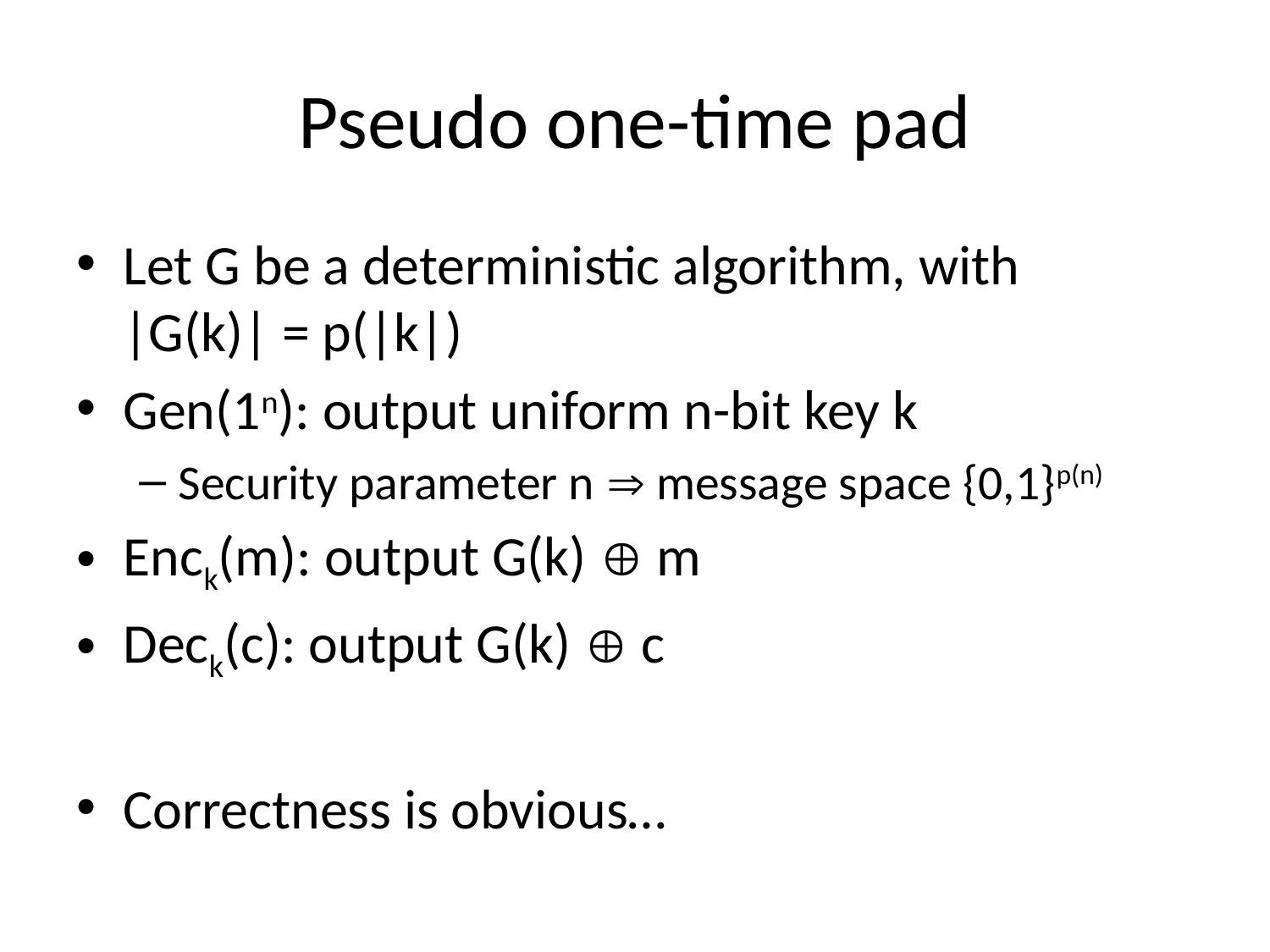

# Pseudo one-time pad
Let G be a deterministic algorithm, with
|G(k)| = p(|k|)
Gen(1n): output uniform n-bit key k
Security parameter n ⇒ message space {0,1}p(n)
Enck(m): output G(k) ⊕ m
Deck(c): output G(k) ⊕ c

Correctness is obvious…